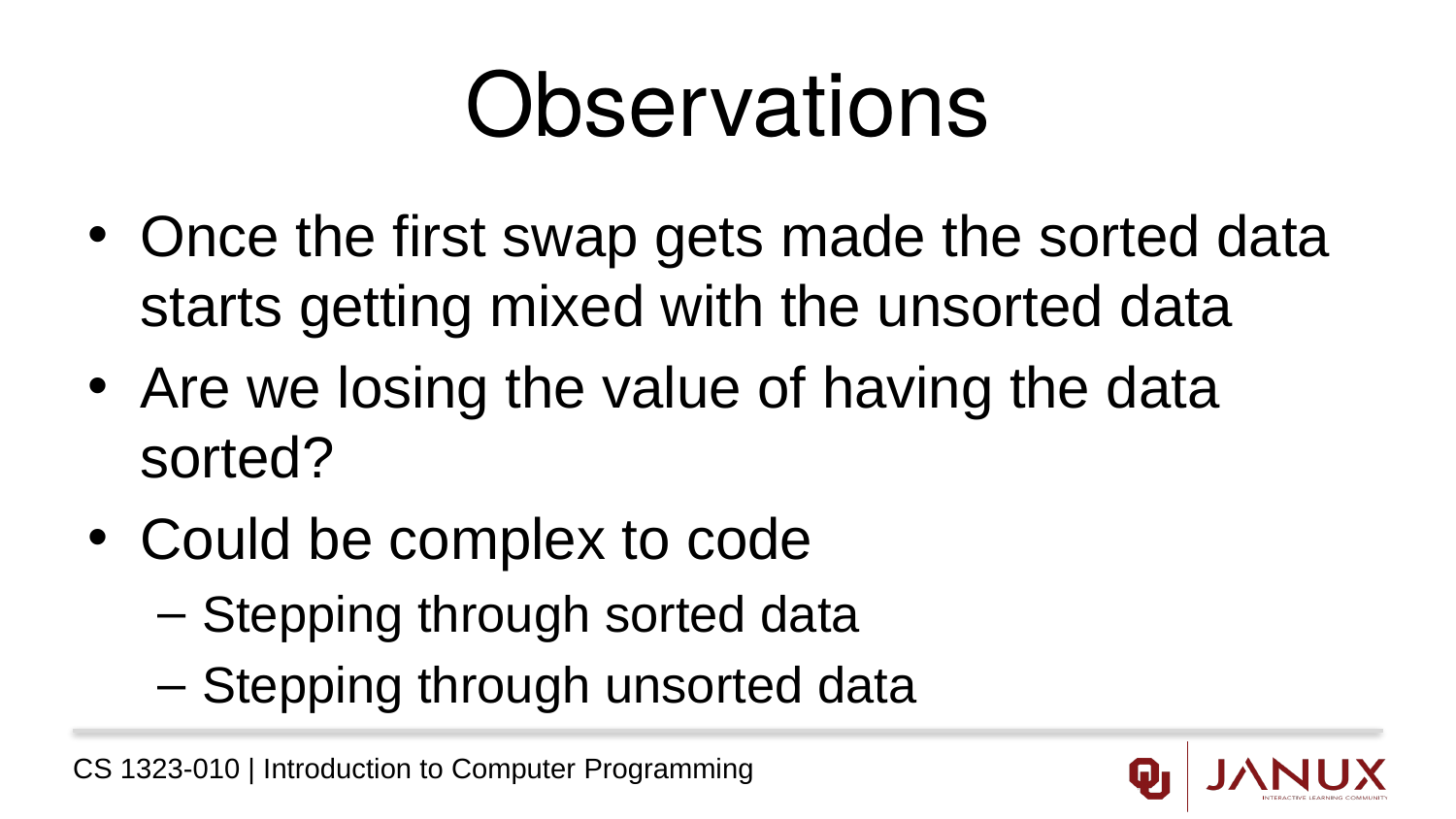

# Observations
Once the first swap gets made the sorted data starts getting mixed with the unsorted data
Are we losing the value of having the data sorted?
Could be complex to code
Stepping through sorted data
Stepping through unsorted data